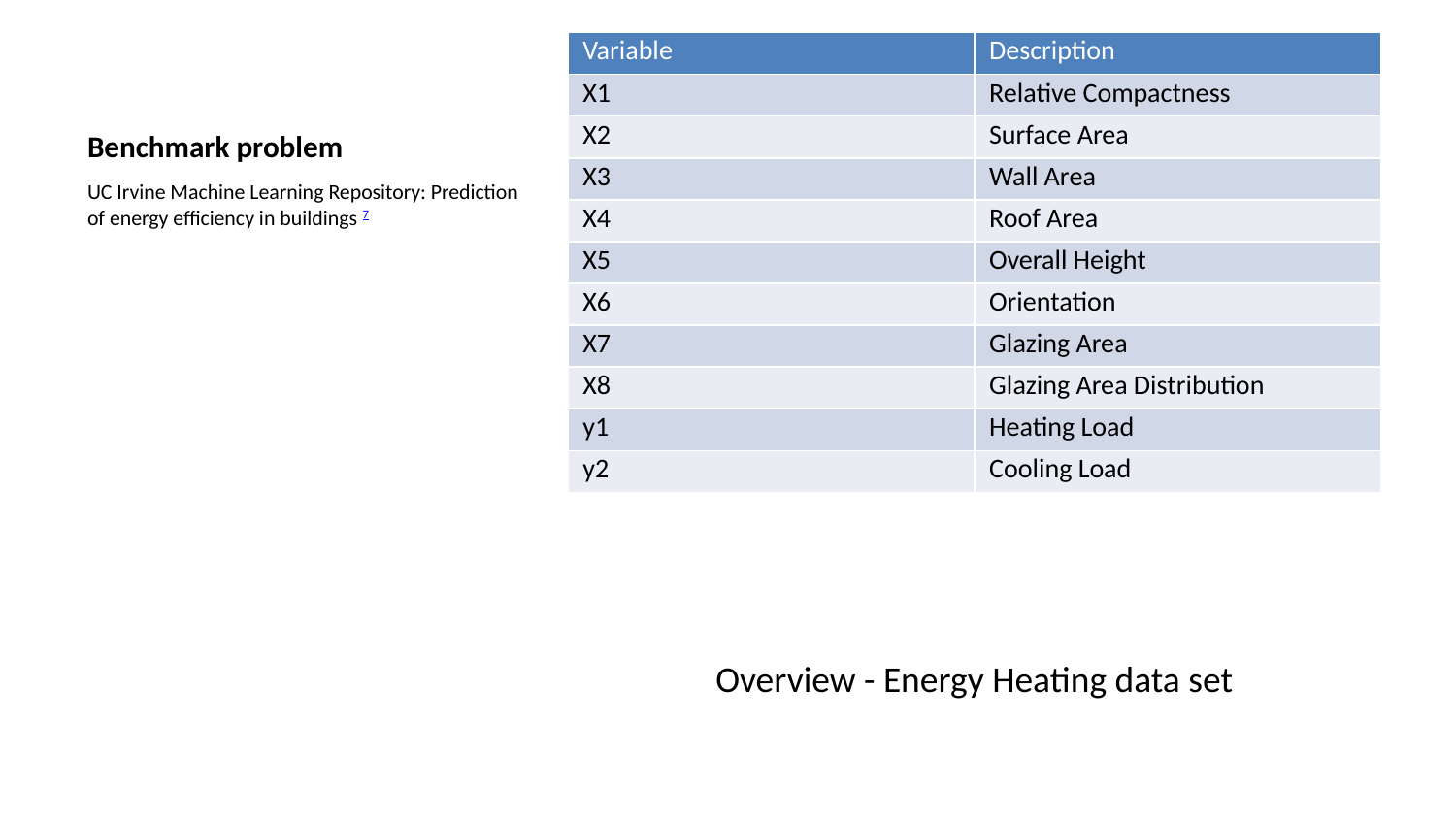

| Variable | Description |
| --- | --- |
| X1 | Relative Compactness |
| X2 | Surface Area |
| X3 | Wall Area |
| X4 | Roof Area |
| X5 | Overall Height |
| X6 | Orientation |
| X7 | Glazing Area |
| X8 | Glazing Area Distribution |
| y1 | Heating Load |
| y2 | Cooling Load |
# Benchmark problem
UC Irvine Machine Learning Repository: Prediction of energy efficiency in buildings 7
Overview - Energy Heating data set